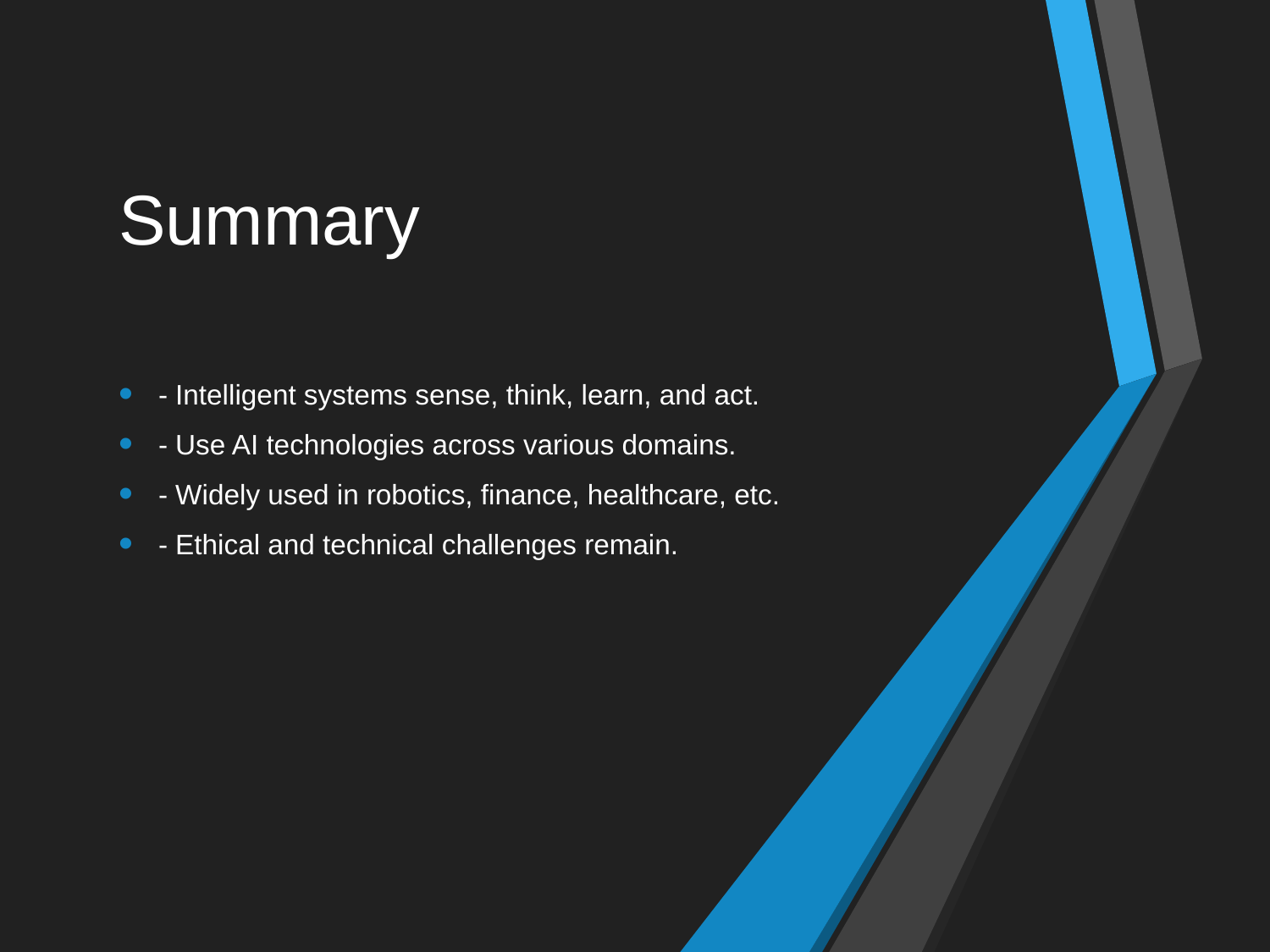

# Summary
- Intelligent systems sense, think, learn, and act.
- Use AI technologies across various domains.
- Widely used in robotics, finance, healthcare, etc.
- Ethical and technical challenges remain.